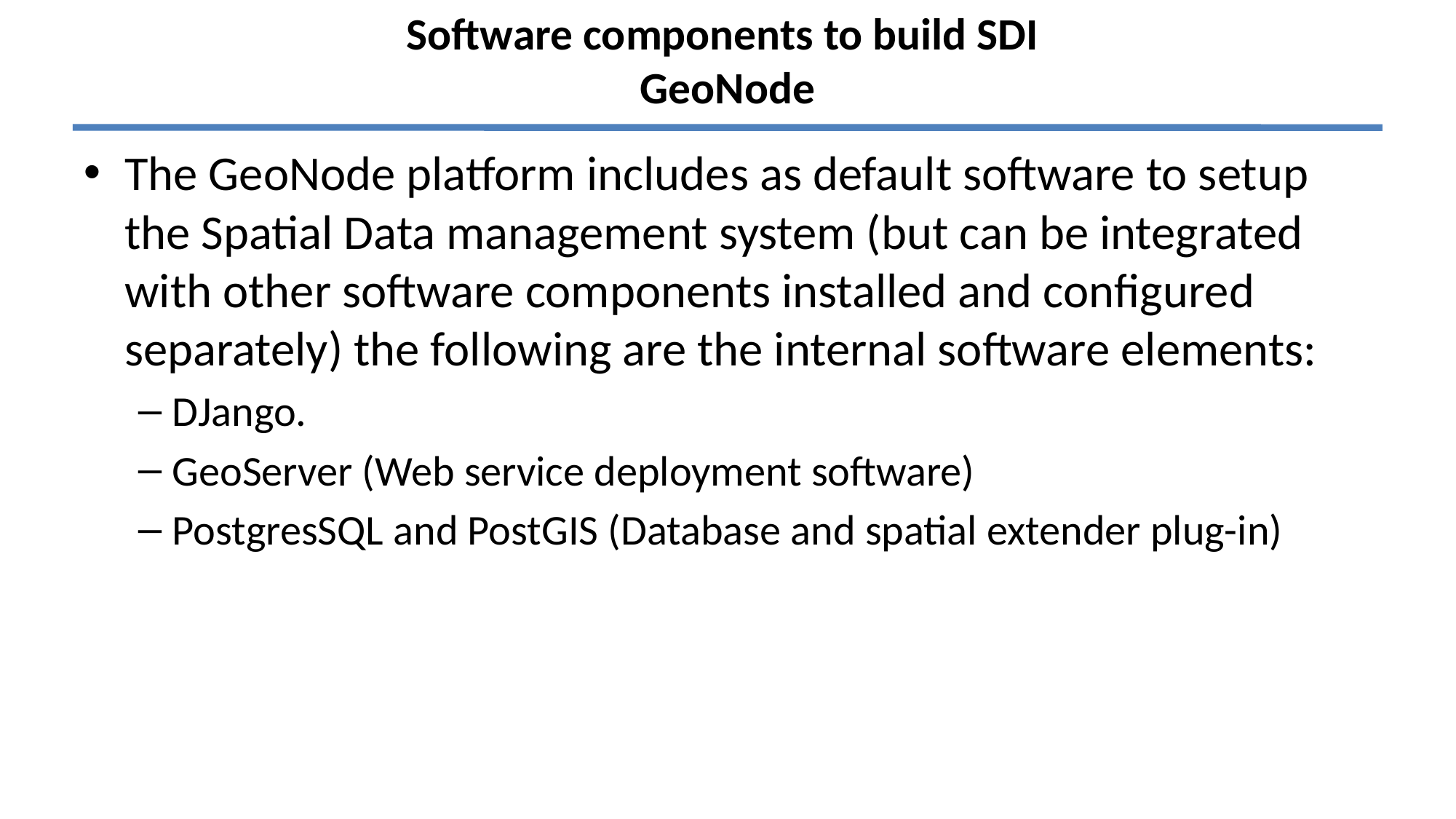

# Software components to build SDI GeoNode
The GeoNode platform includes as default software to setup the Spatial Data management system (but can be integrated with other software components installed and configured separately) the following are the internal software elements:
DJango.
GeoServer (Web service deployment software)
PostgresSQL and PostGIS (Database and spatial extender plug-in)